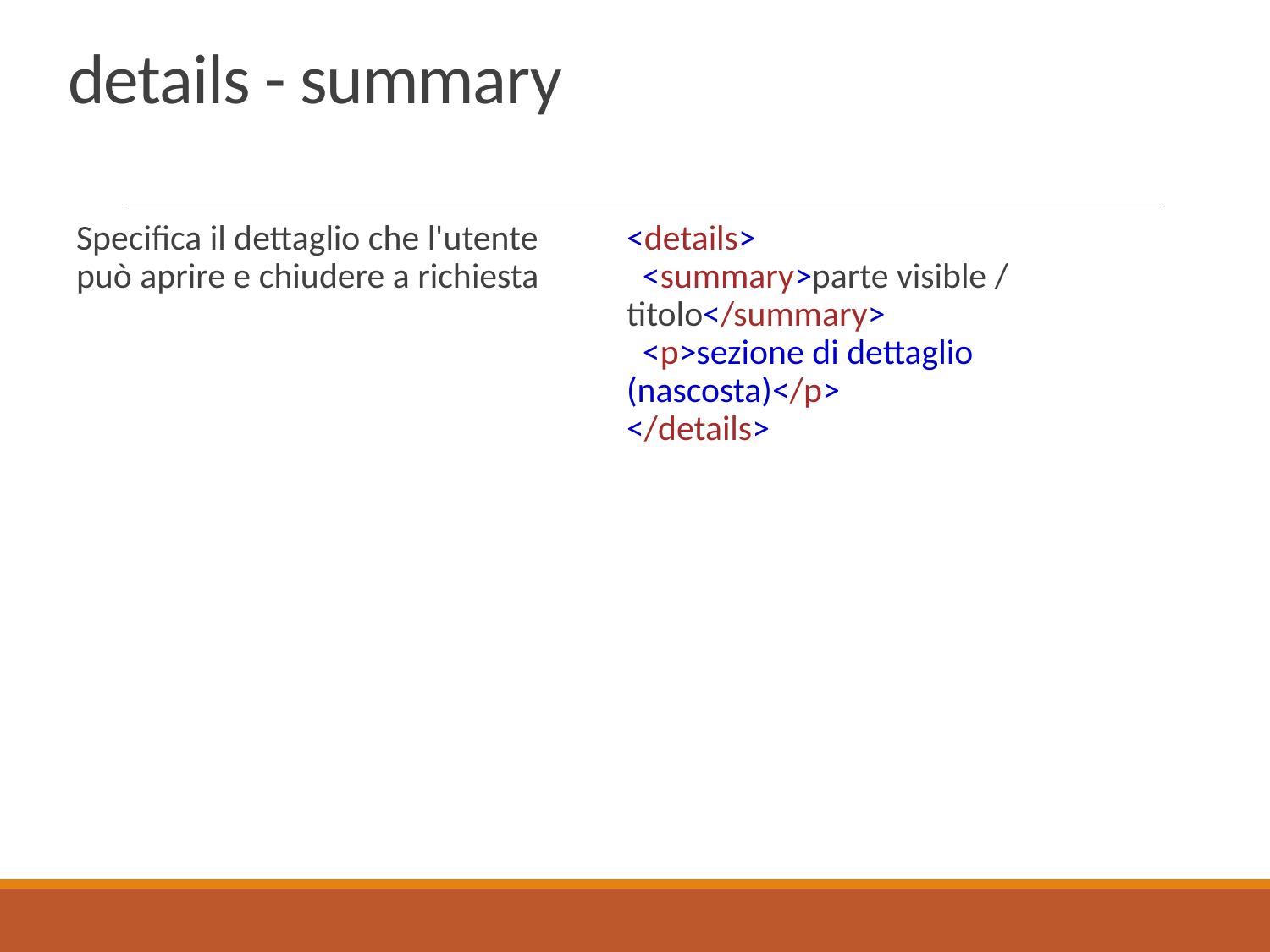

# details - summary
Specifica il dettaglio che l'utente può aprire e chiudere a richiesta
<details>
  <summary>parte visible / titolo</summary>
  <p>sezione di dettaglio (nascosta)</p>
</details>